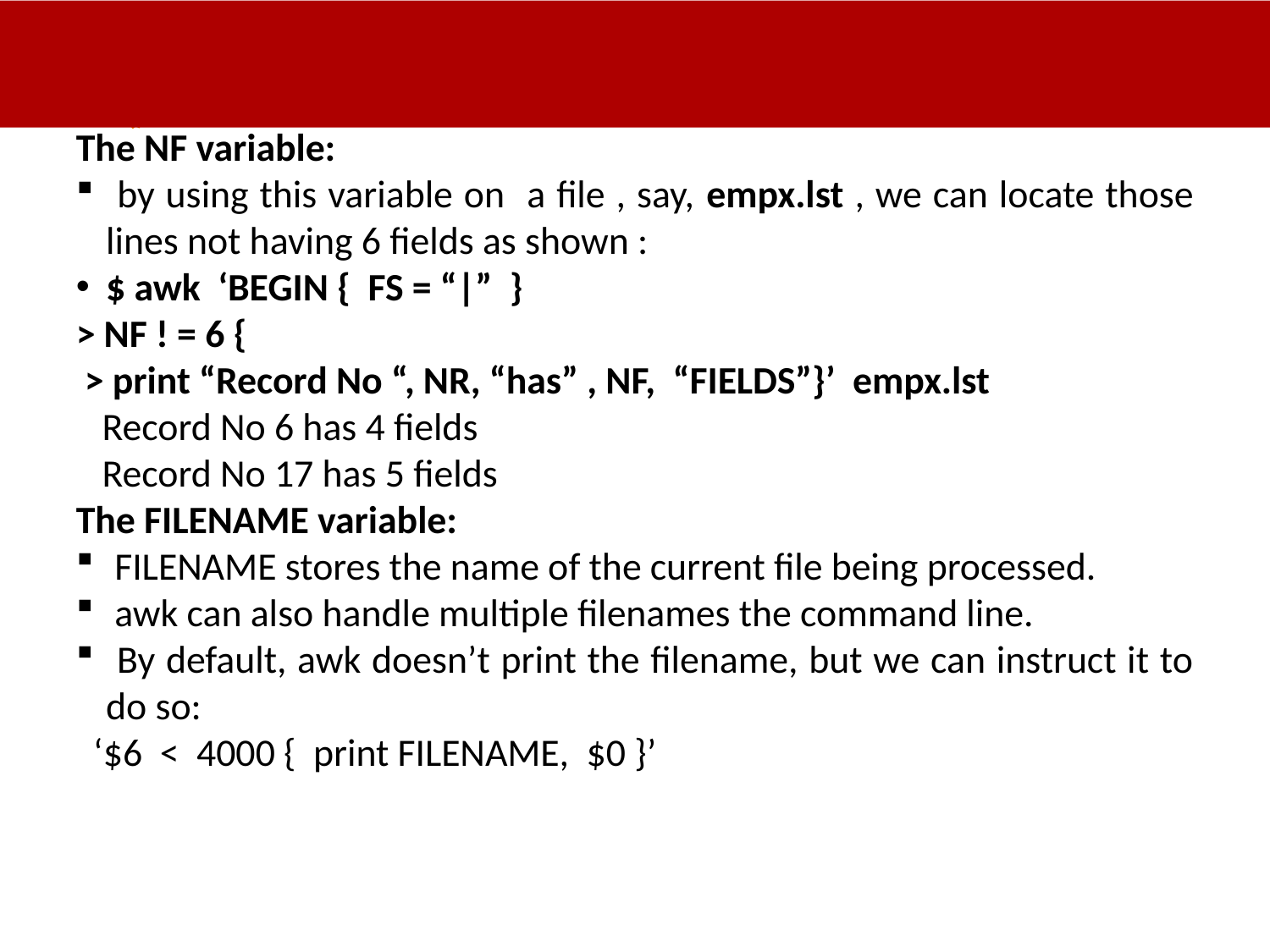

The NF variable:
 by using this variable on  a file , say, empx.lst , we can locate those lines not having 6 fields as shown :
$ awk  ‘BEGIN {  FS = “|”  }
> NF ! = 6 {
 > print “Record No “, NR, “has” , NF,  “FIELDS”}’  empx.lst
   Record No 6 has 4 fields
   Record No 17 has 5 fields
The FILENAME variable:
 FILENAME stores the name of the current file being processed.
 awk can also handle multiple filenames the command line.
 By default, awk doesn’t print the filename, but we can instruct it to do so:
  ‘$6  <  4000 {  print FILENAME,  $0 }’